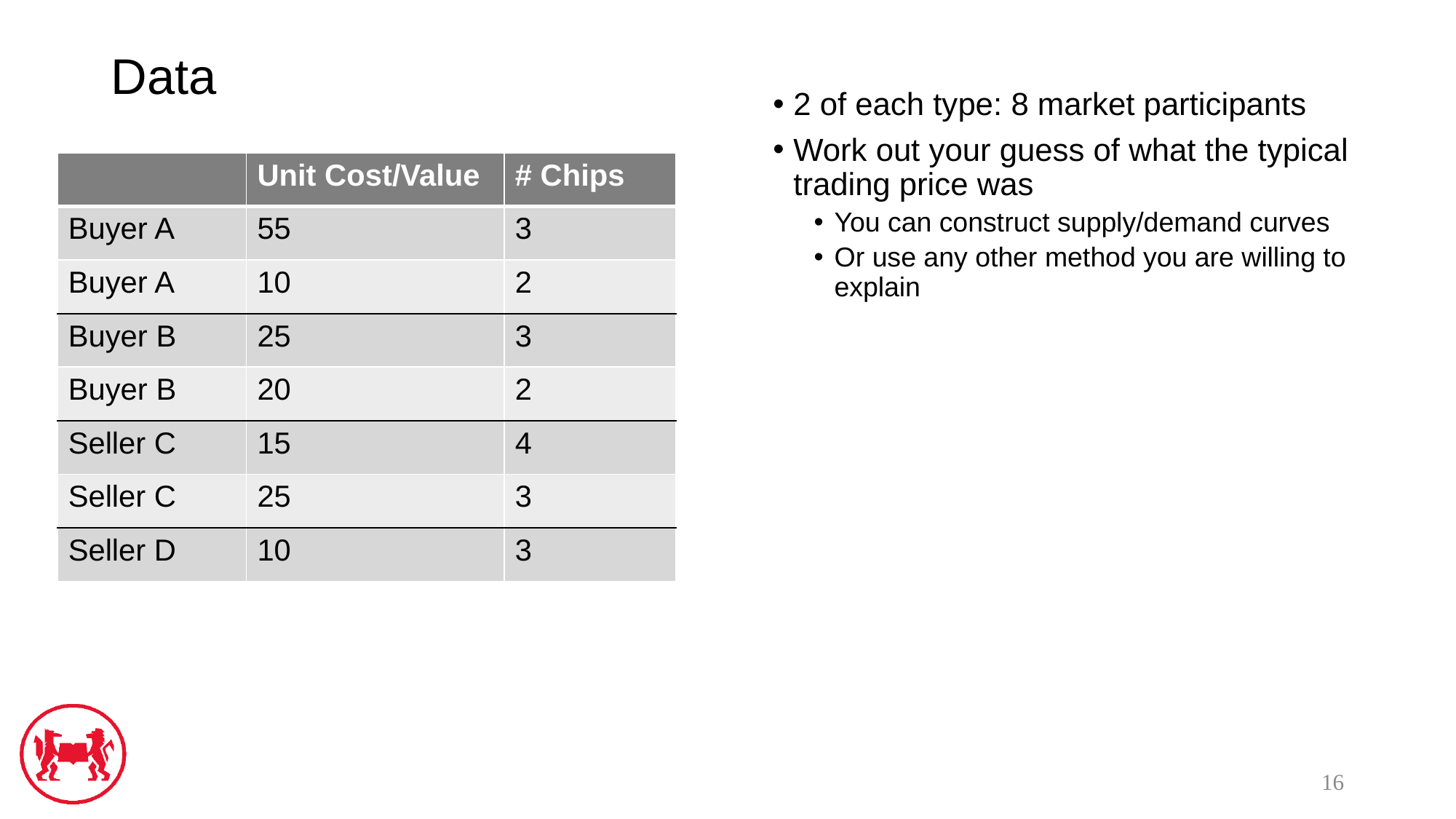

# Data

2 of each type: 8 market participants
Work out your guess of what the typical trading price was
You can construct supply/demand curves
Or use any other method you are willing to explain
|  | Unit Cost/Value | # Chips |
| --- | --- | --- |
| Buyer A | 55 | 3 |
| Buyer A | 10 | 2 |
| Buyer B | 25 | 3 |
| Buyer B | 20 | 2 |
| Seller C | 15 | 4 |
| Seller C | 25 | 3 |
| Seller D | 10 | 3 |
16